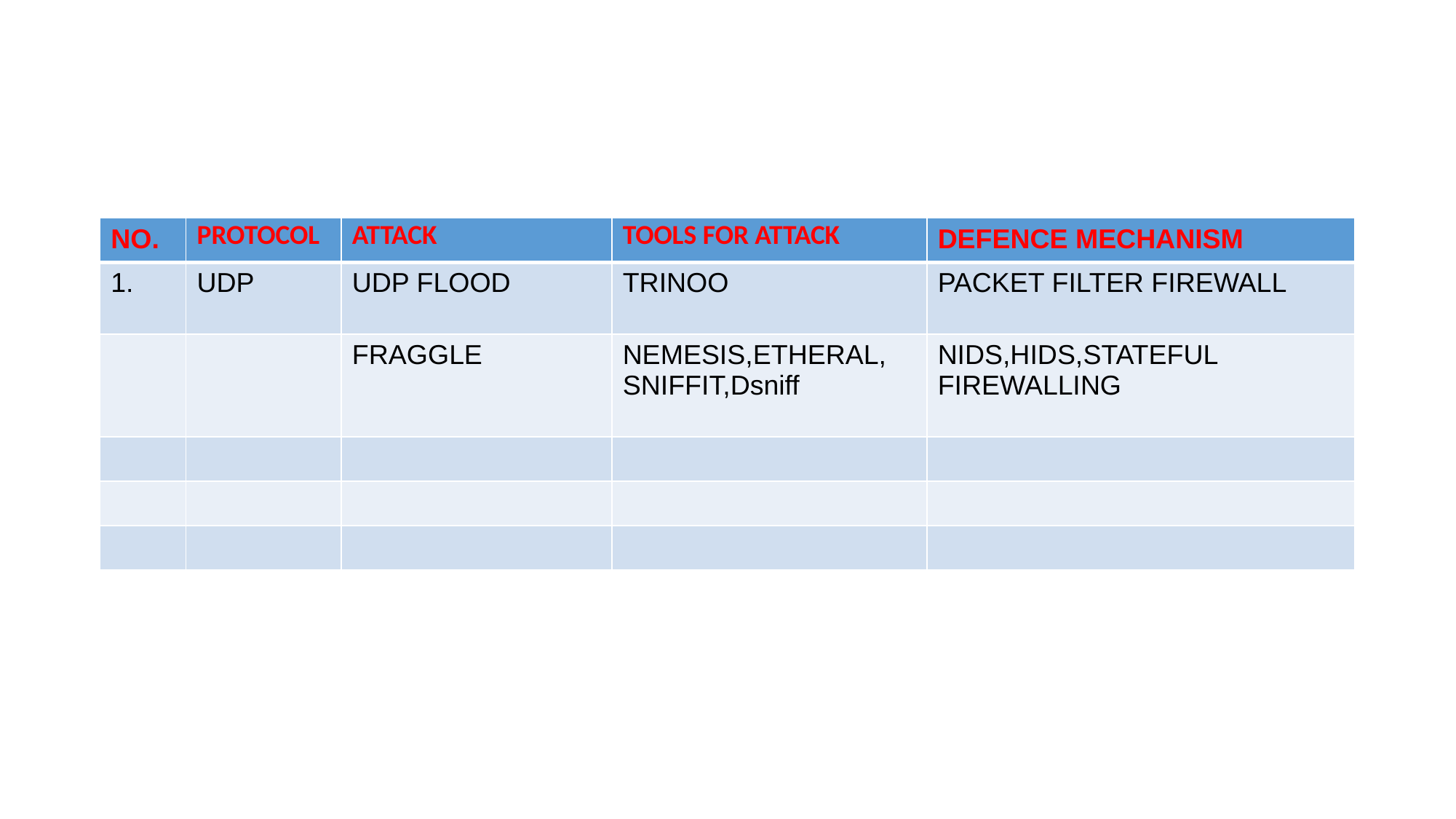

| NO. | PROTOCOL | ATTACK | TOOLS FOR ATTACK | DEFENCE MECHANISM |
| --- | --- | --- | --- | --- |
| 1. | UDP | UDP FLOOD | TRINOO | PACKET FILTER FIREWALL |
|  |  | FRAGGLE | NEMESIS,ETHERAL, SNIFFIT,Dsniff | NIDS,HIDS,STATEFUL FIREWALLING |
|  |  |  |  |  |
|  |  |  |  |  |
|  |  |  |  |  |